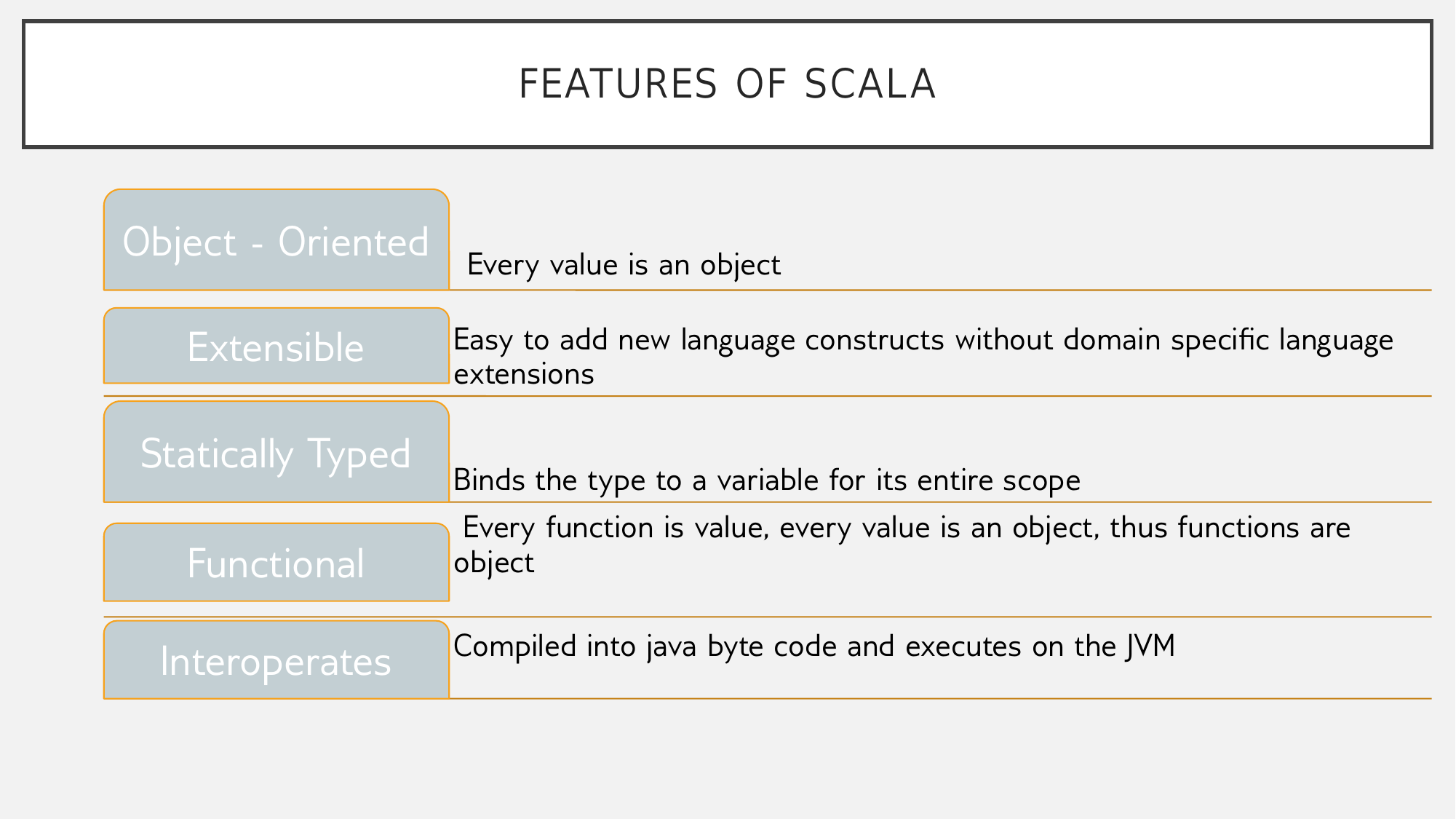

# Features Of Scala
 Every value is an object
Object - Oriented
Easy to add new language constructs without domain specific language extensions
Extensible
Binds the type to a variable for its entire scope
Statically Typed
 Every function is value, every value is an object, thus functions are object
Functional
Compiled into java byte code and executes on the JVM
Interoperates